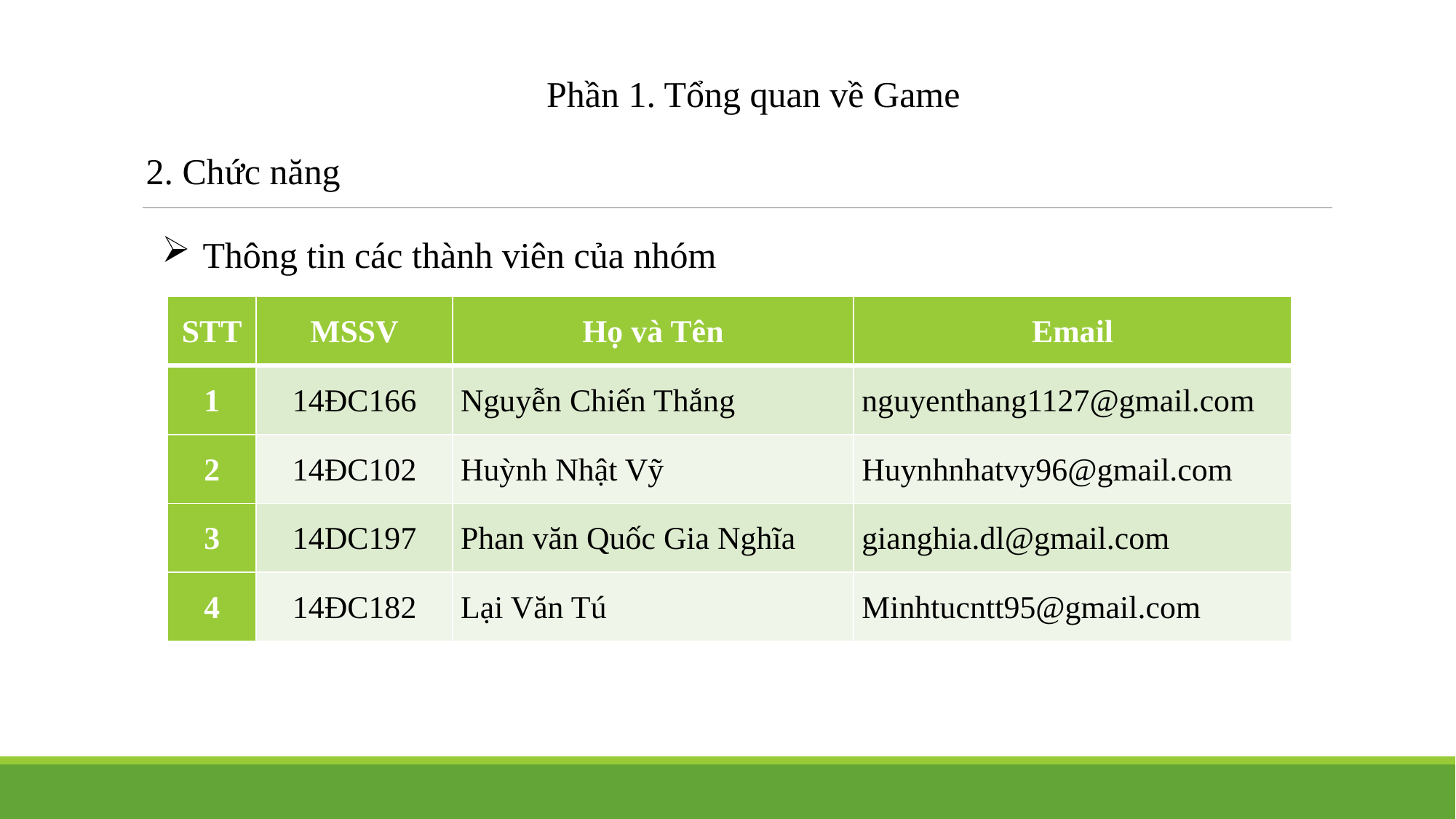

Phần 1. Tổng quan về Game
2. Chức năng
Thông tin các thành viên của nhóm
| STT | MSSV | Họ và Tên | Email |
| --- | --- | --- | --- |
| 1 | 14ĐC166 | Nguyễn Chiến Thắng | nguyenthang1127@gmail.com |
| 2 | 14ĐC102 | Huỳnh Nhật Vỹ | Huynhnhatvy96@gmail.com |
| 3 | 14DC197 | Phan văn Quốc Gia Nghĩa | gianghia.dl@gmail.com |
| 4 | 14ĐC182 | Lại Văn Tú | Minhtucntt95@gmail.com |